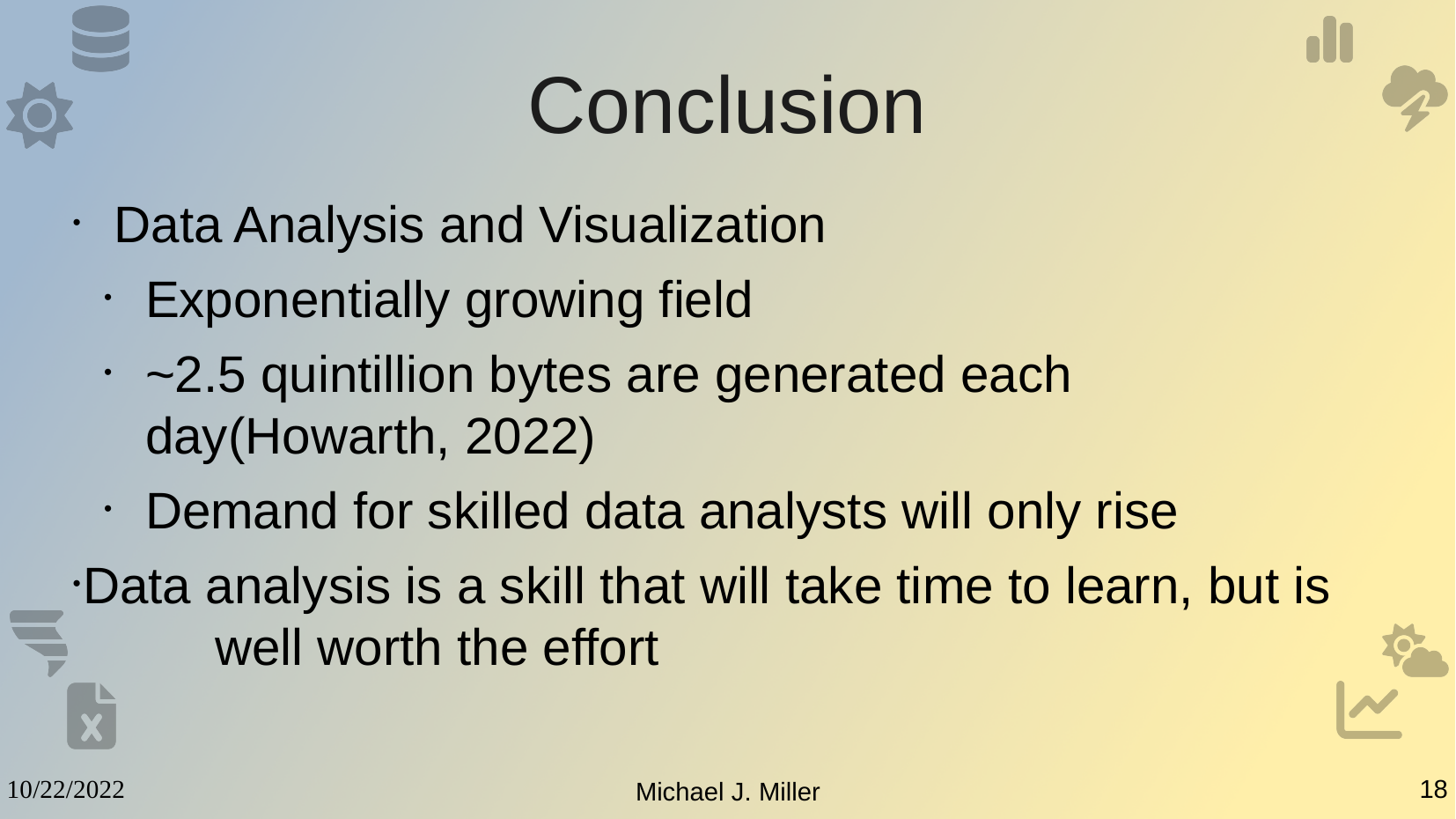

# Conclusion
Data Analysis and Visualization
Exponentially growing field
~2.5 quintillion bytes are generated each day(Howarth, 2022)
Demand for skilled data analysts will only rise
Data analysis is a skill that will take time to learn, but is 	well worth the effort
10/22/2022
18
Michael J. Miller